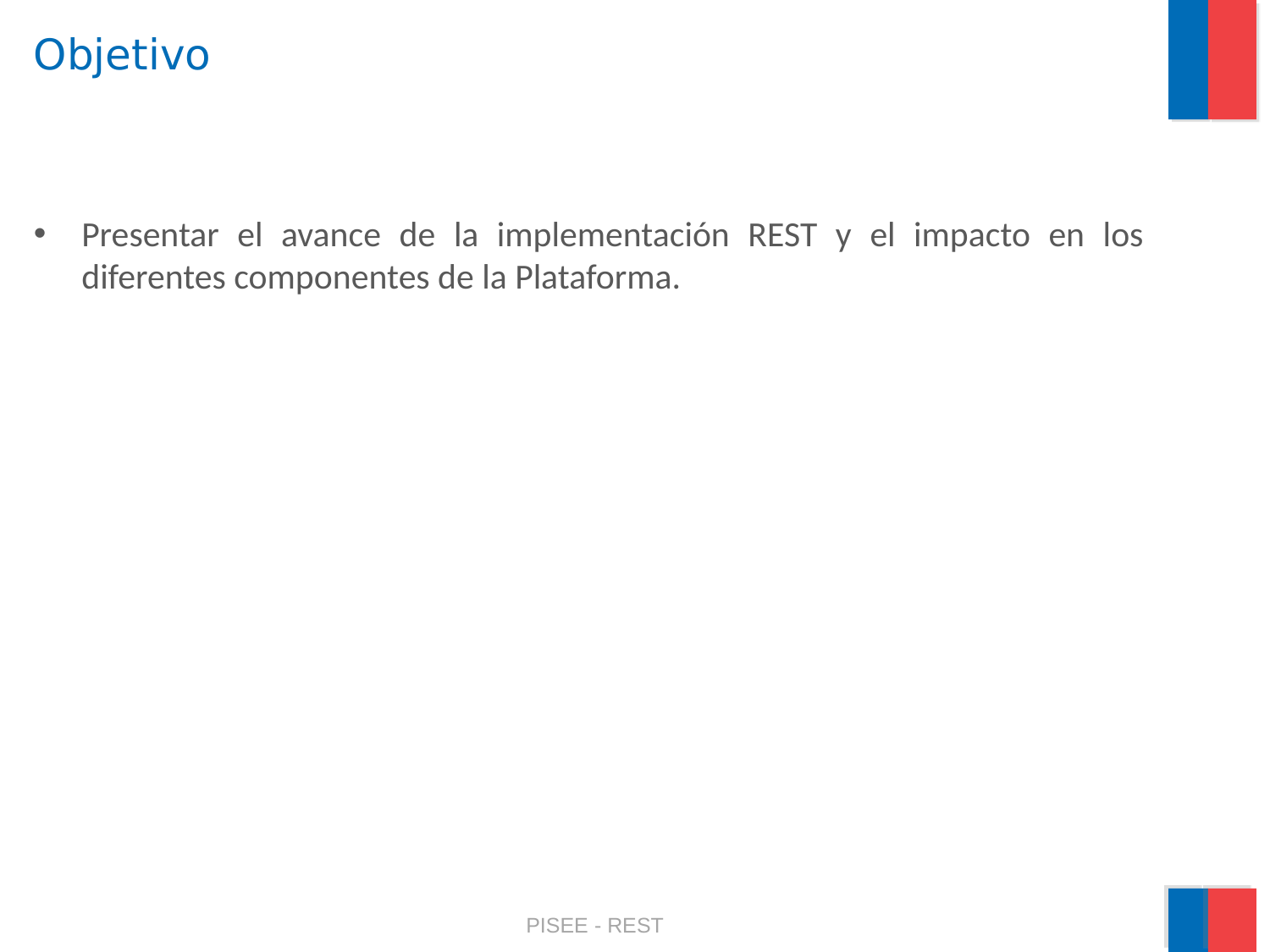

# Objetivo
Presentar el avance de la implementación REST y el impacto en los diferentes componentes de la Plataforma.

PISEE - REST